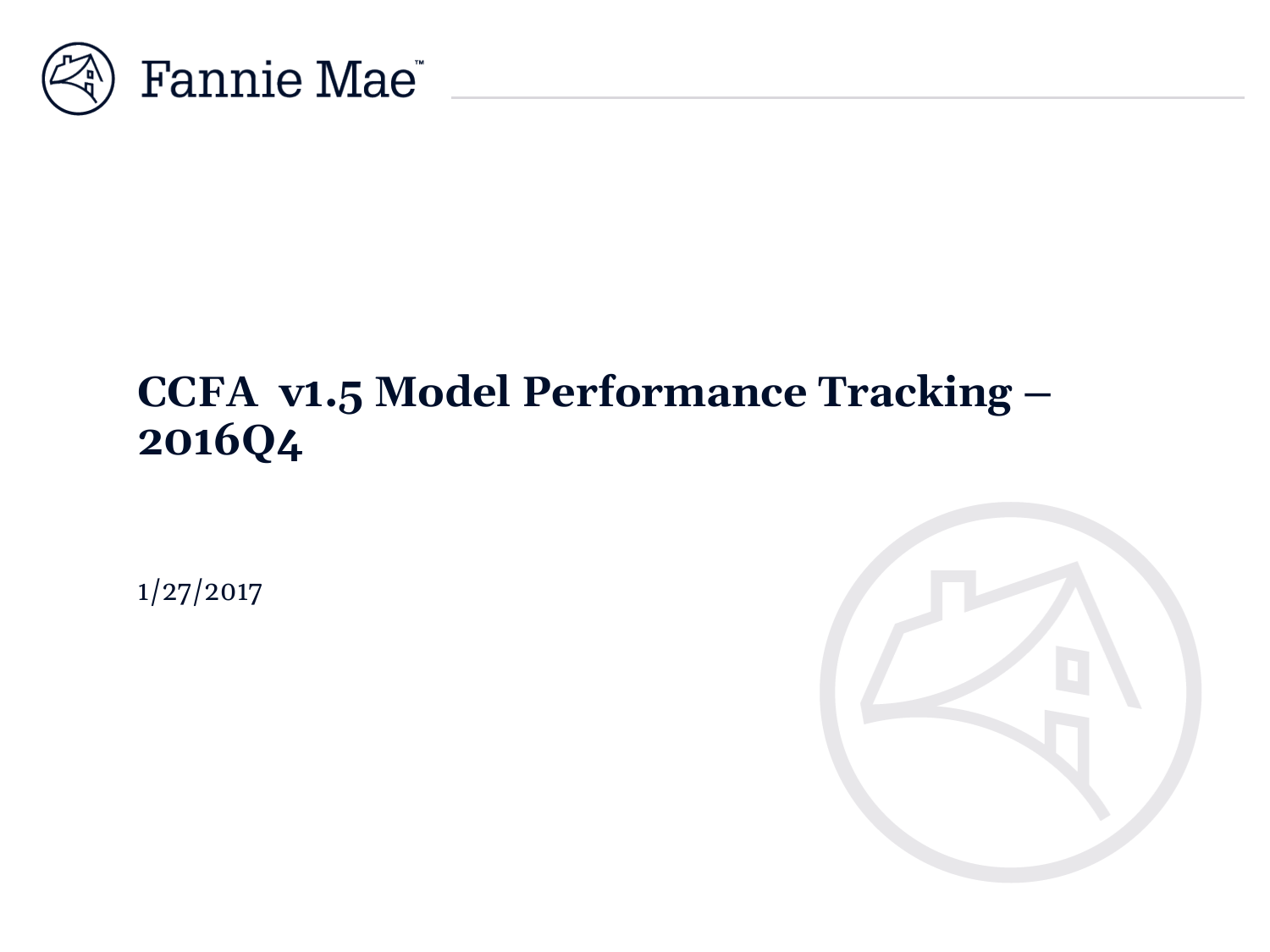

# CCFA  v1.5 Model Performance Tracking – 2016Q4

1/27/2017